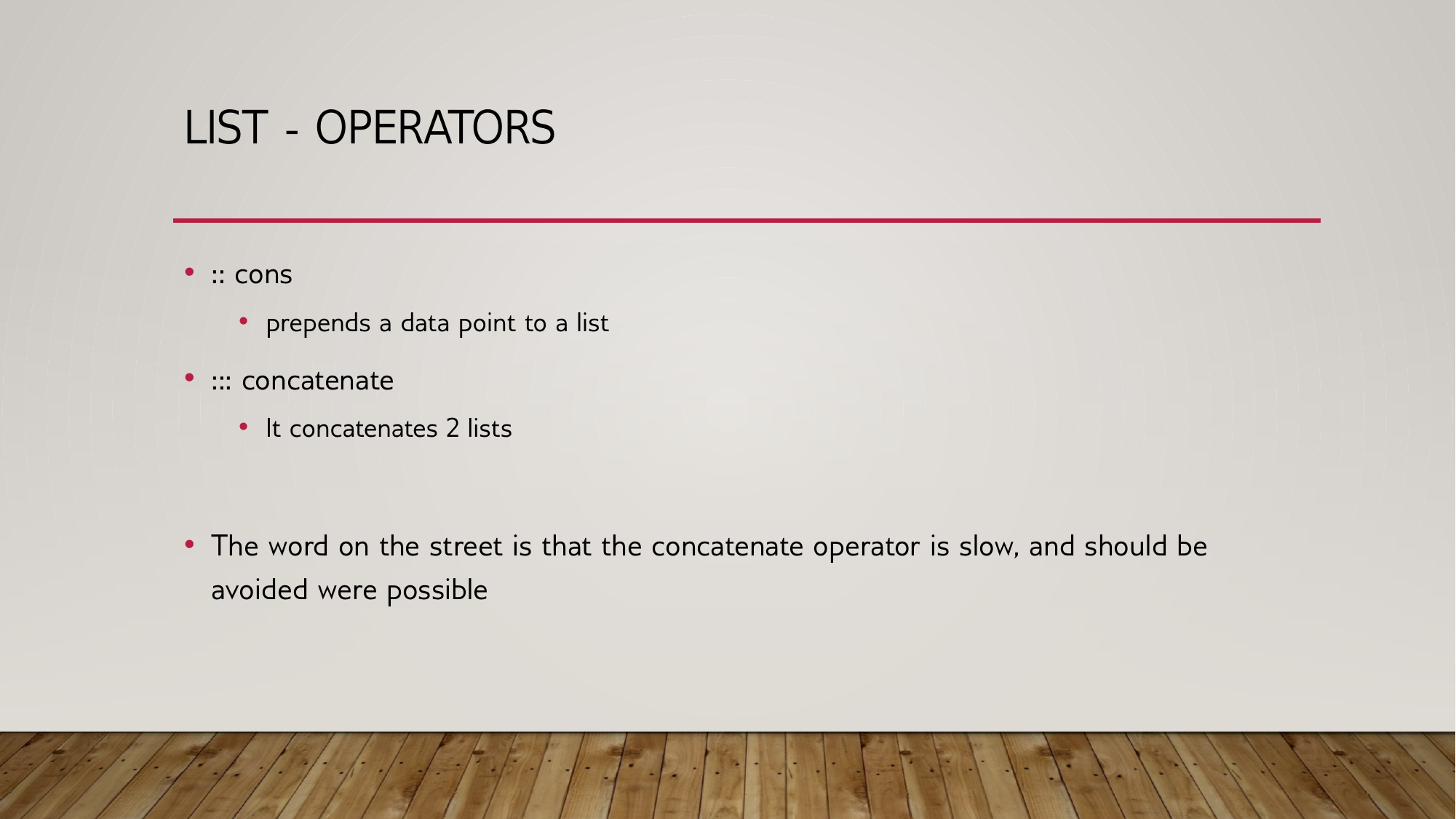

# List - operators
:: cons
prepends a data point to a list
::: concatenate
It concatenates 2 lists

The word on the street is that the concatenate operator is slow, and should be avoided were possible